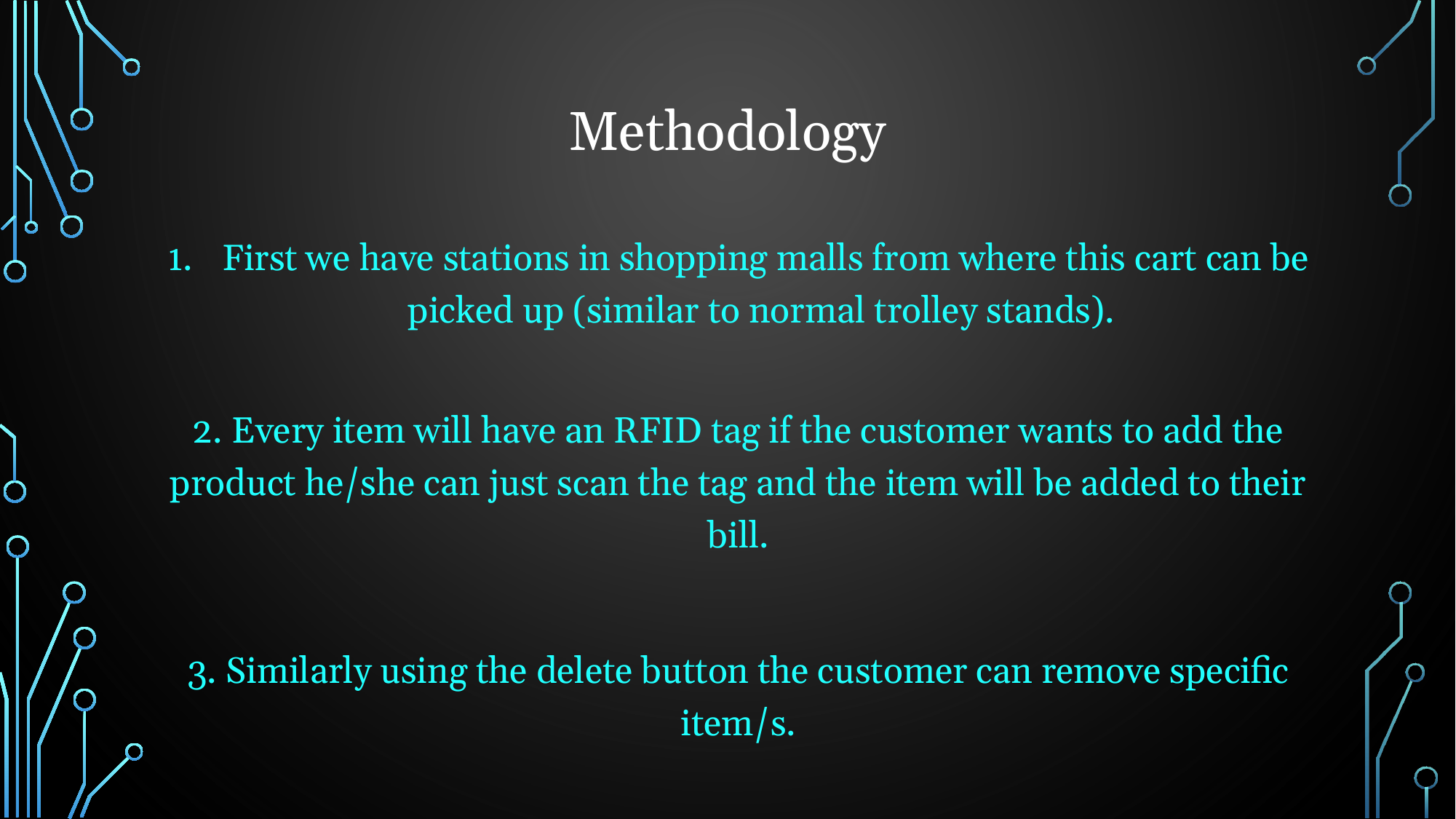

# Methodology
First we have stations in shopping malls from where this cart can be picked up (similar to normal trolley stands).

2. Every item will have an RFID tag if the customer wants to add the product he/she can just scan the tag and the item will be added to their bill.

3. Similarly using the delete button the customer can remove specific item/s.